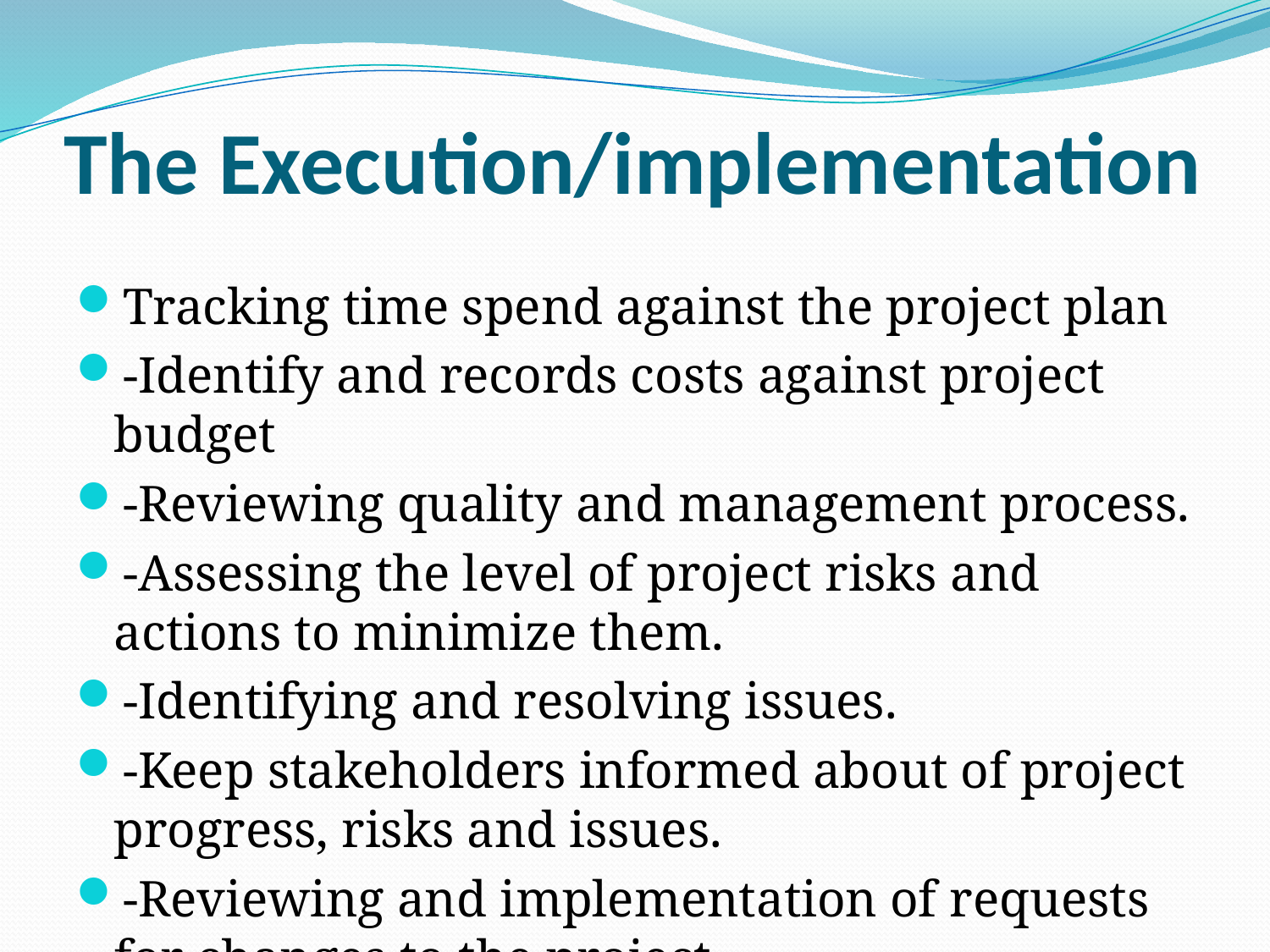

# The Execution/implementation
Tracking time spend against the project plan
-Identify and records costs against project budget
-Reviewing quality and management process.
-Assessing the level of project risks and actions to minimize them.
-Identifying and resolving issues.
-Keep stakeholders informed about of project progress, risks and issues.
-Reviewing and implementation of requests for changes to the project